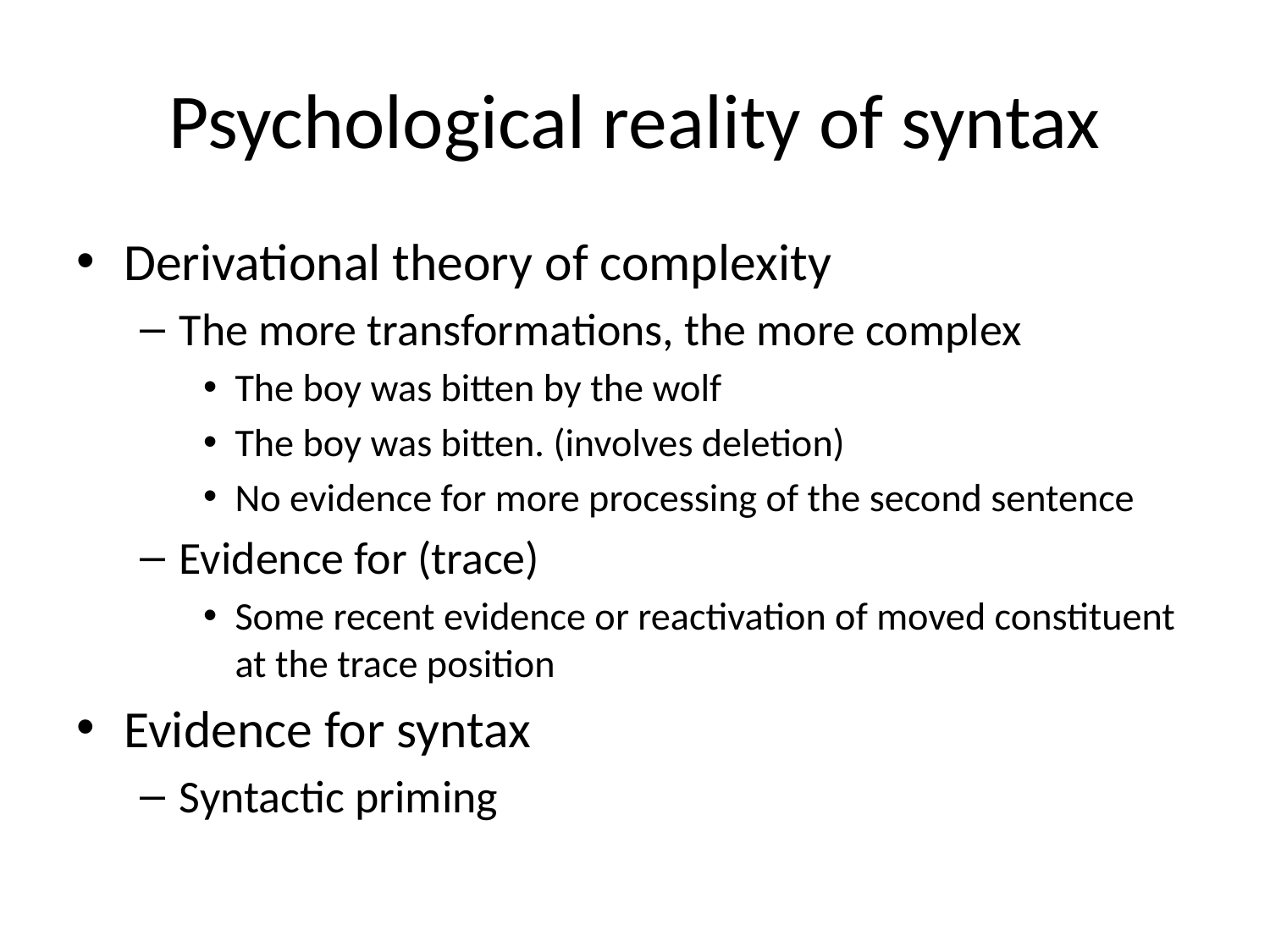

# Psychological reality of syntax
Derivational theory of complexity
The more transformations, the more complex
The boy was bitten by the wolf
The boy was bitten. (involves deletion)
No evidence for more processing of the second sentence
Evidence for (trace)
Some recent evidence or reactivation of moved constituent at the trace position
Evidence for syntax
Syntactic priming